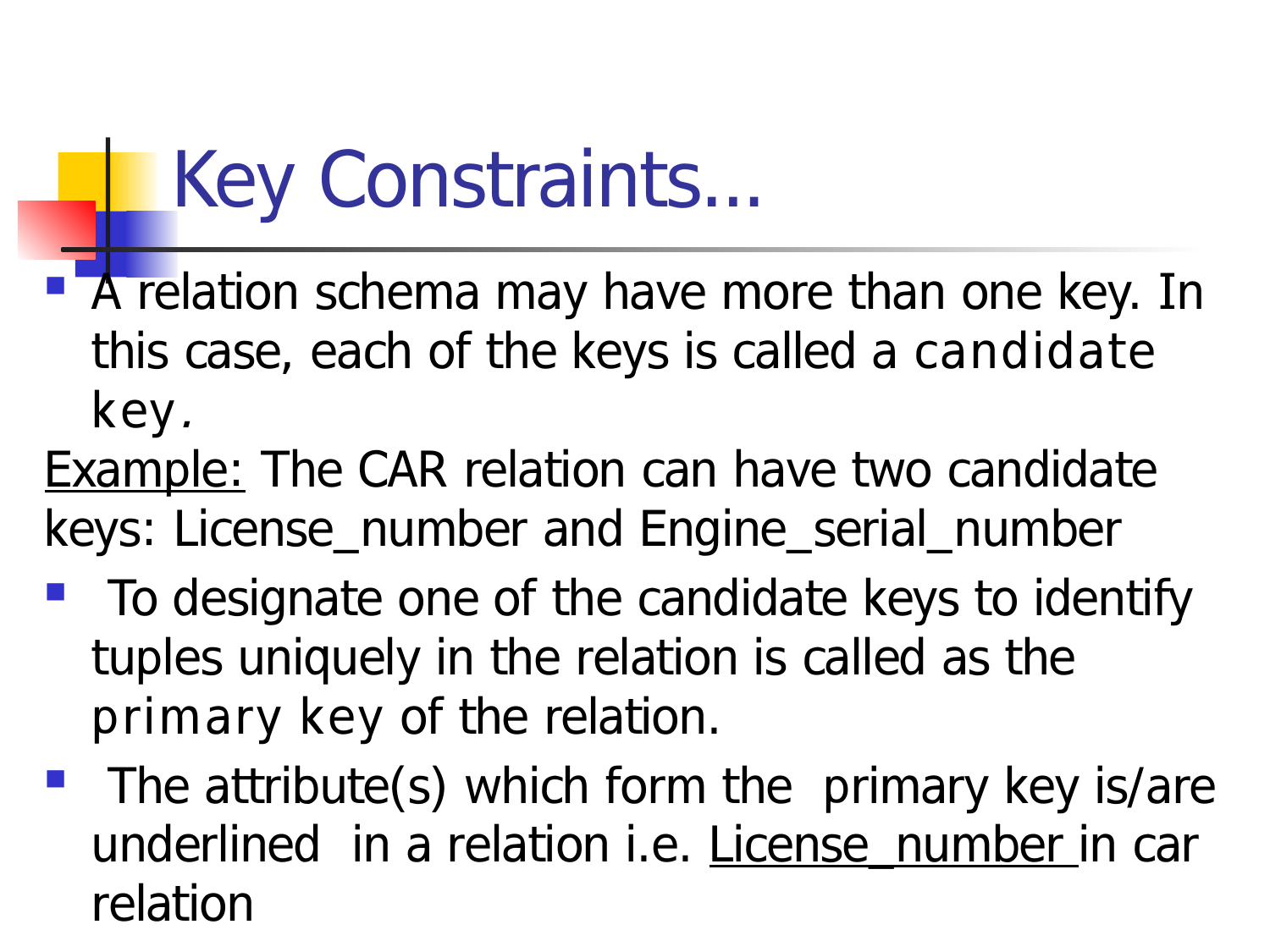

Key Constraints…
A relation schema may have more than one key. In this case, each of the keys is called a candidate key.
Example: The CAR relation can have two candidate keys: License_number and Engine_serial_number
 To designate one of the candidate keys to identify tuples uniquely in the relation is called as the primary key of the relation.
 The attribute(s) which form the  primary key is/are underlined  in a relation i.e. License_number in car relation